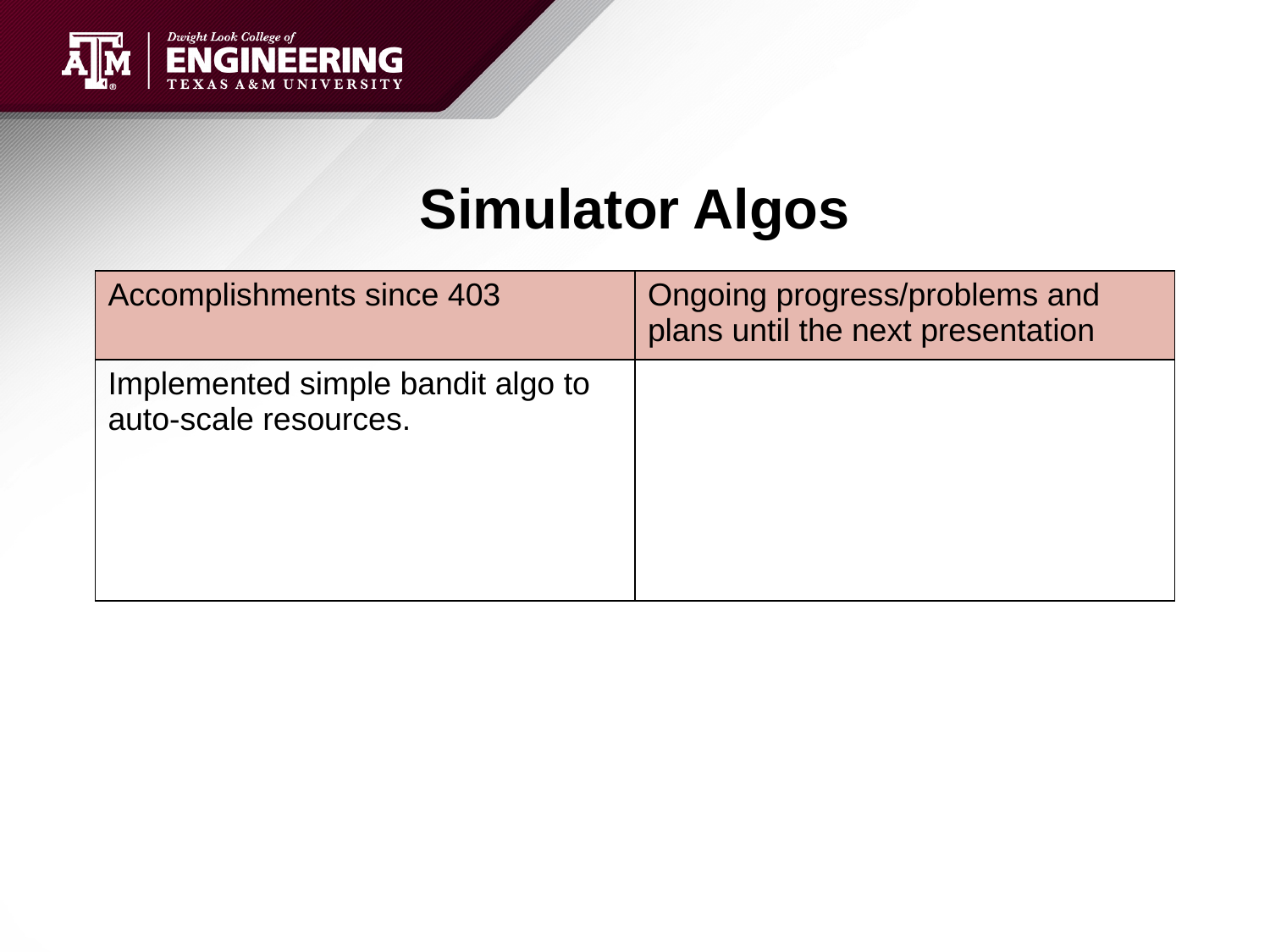

# Simulator Algos
| Accomplishments since 403 | Ongoing progress/problems and plans until the next presentation |
| --- | --- |
| Implemented simple bandit algo to auto-scale resources. |  |